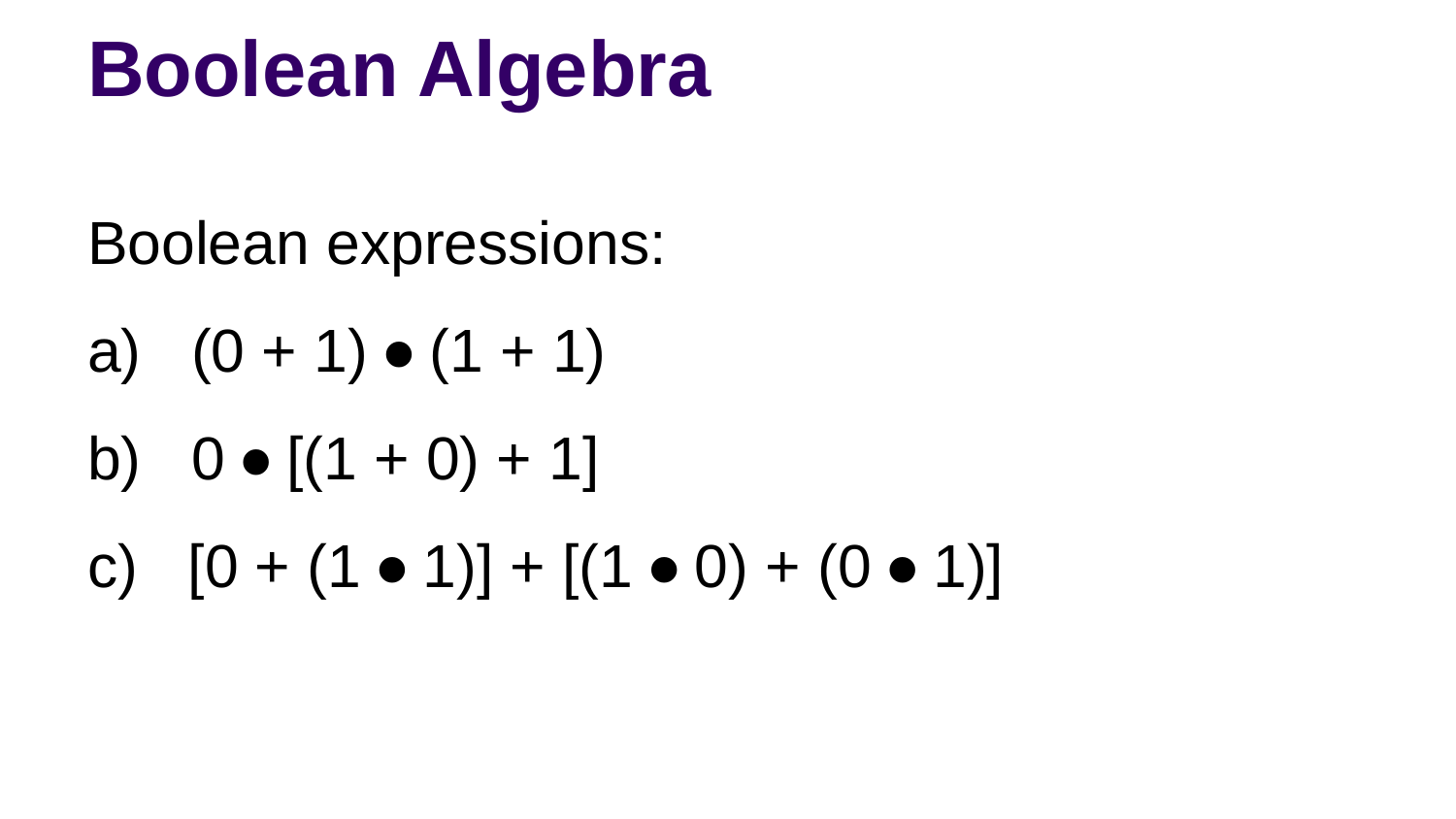

# Boolean Algebra

Boolean expressions:
a)   (0 + 1) ⦁ (1 + 1)
b)   0 ⦁ [(1 + 0) + 1]
c)   [0 + (1 ⦁ 1)] + [(1 ⦁ 0) + (0 ⦁ 1)]